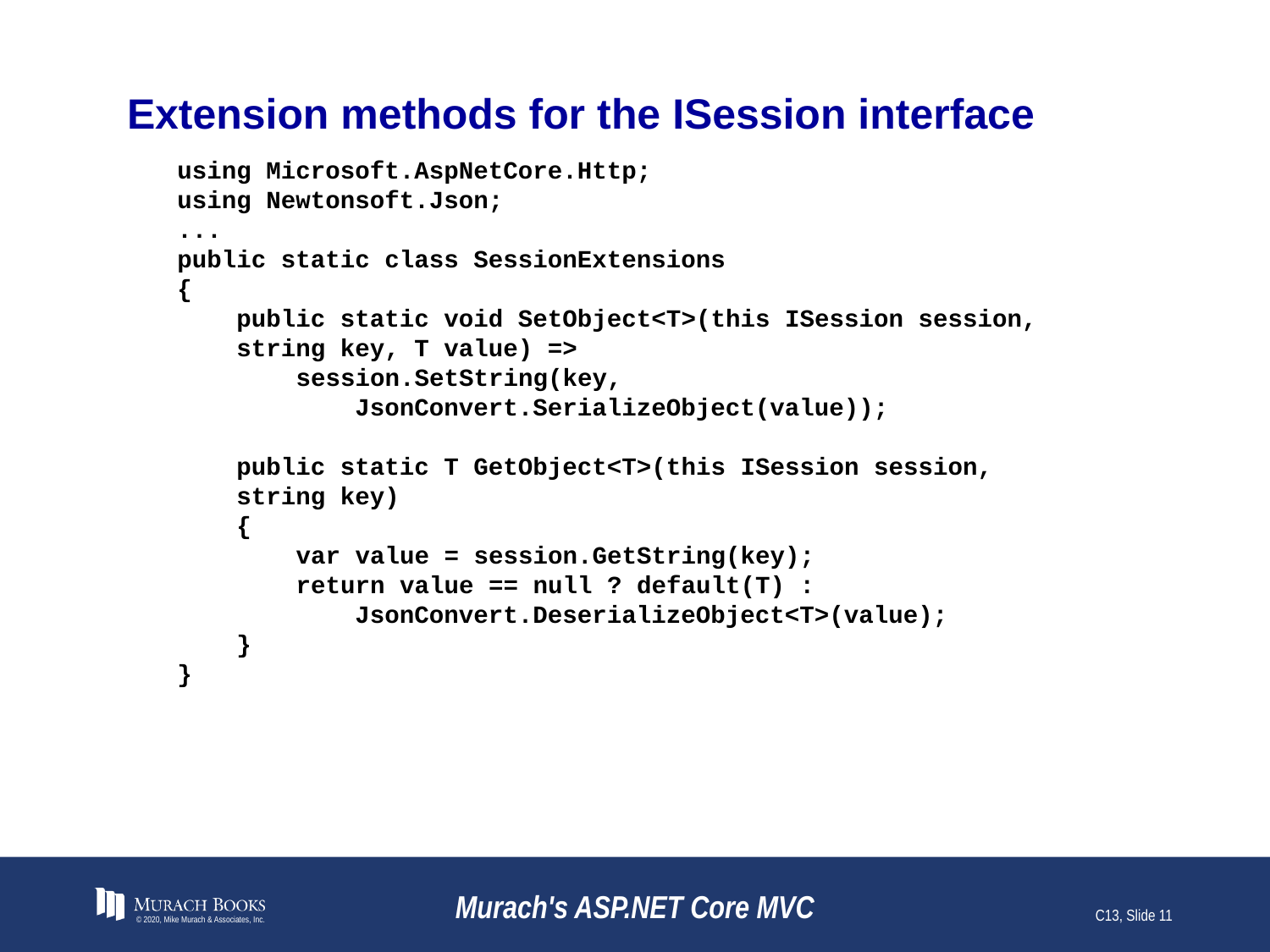

# Extension methods for the ISession interface
using Microsoft.AspNetCore.Http;
using Newtonsoft.Json;
...
public static class SessionExtensions
{
    public static void SetObject<T>(this ISession session,
    string key, T value) =>
        session.SetString(key,
            JsonConvert.SerializeObject(value));

    public static T GetObject<T>(this ISession session,
    string key)
    {
        var value = session.GetString(key);
        return value == null ? default(T) :
            JsonConvert.DeserializeObject<T>(value);
    }
}

© 2020, Mike Murach & Associates, Inc.
Murach's ASP.NET Core MVC

C13, Slide 11